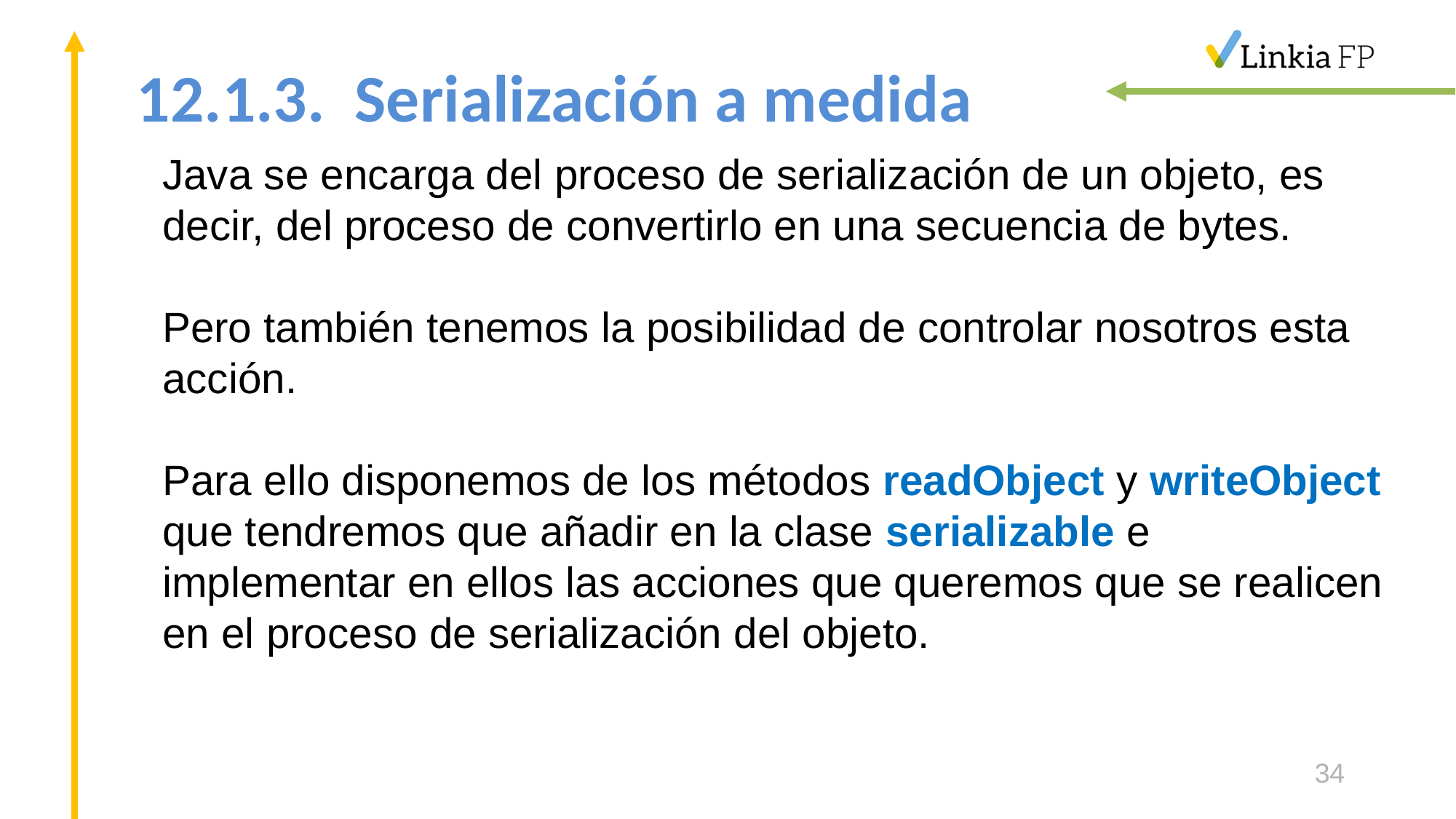

# 12.1.3.	Serialización a medida
Java se encarga del proceso de serialización de un objeto, es decir, del proceso de convertirlo en una secuencia de bytes.

Pero también tenemos la posibilidad de controlar nosotros esta acción.

Para ello disponemos de los métodos readObject y writeObject que tendremos que añadir en la clase serializable e implementar en ellos las acciones que queremos que se realicen en el proceso de serialización del objeto.
34